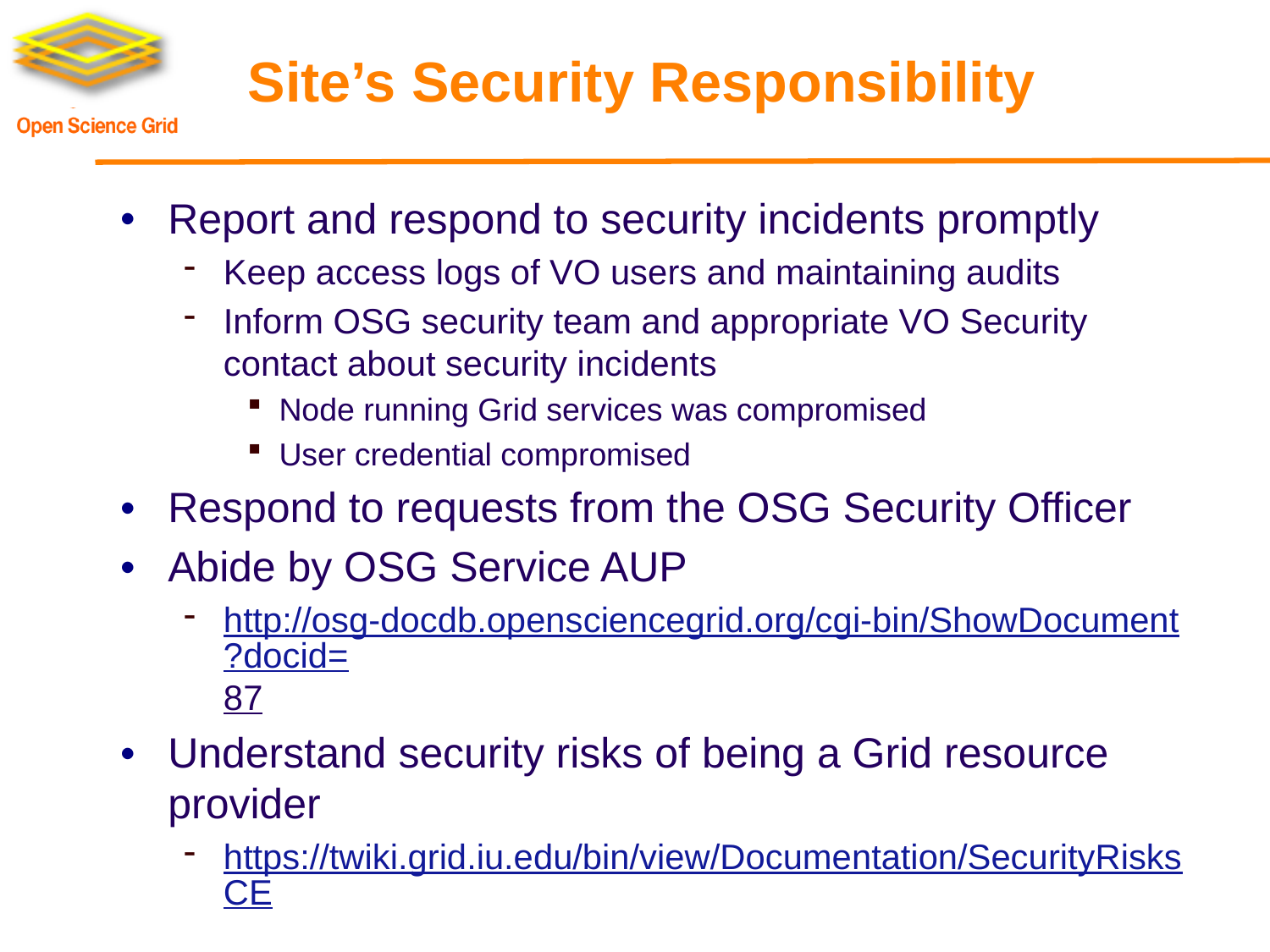

# Site’s Security Responsibility
Report and respond to security incidents promptly
Keep access logs of VO users and maintaining audits
Inform OSG security team and appropriate VO Security contact about security incidents
Node running Grid services was compromised
User credential compromised
Respond to requests from the OSG Security Officer
Abide by OSG Service AUP
http://osg-docdb.opensciencegrid.org/cgi-bin/ShowDocument?docid=87
Understand security risks of being a Grid resource provider
https://twiki.grid.iu.edu/bin/view/Documentation/SecurityRisksCE